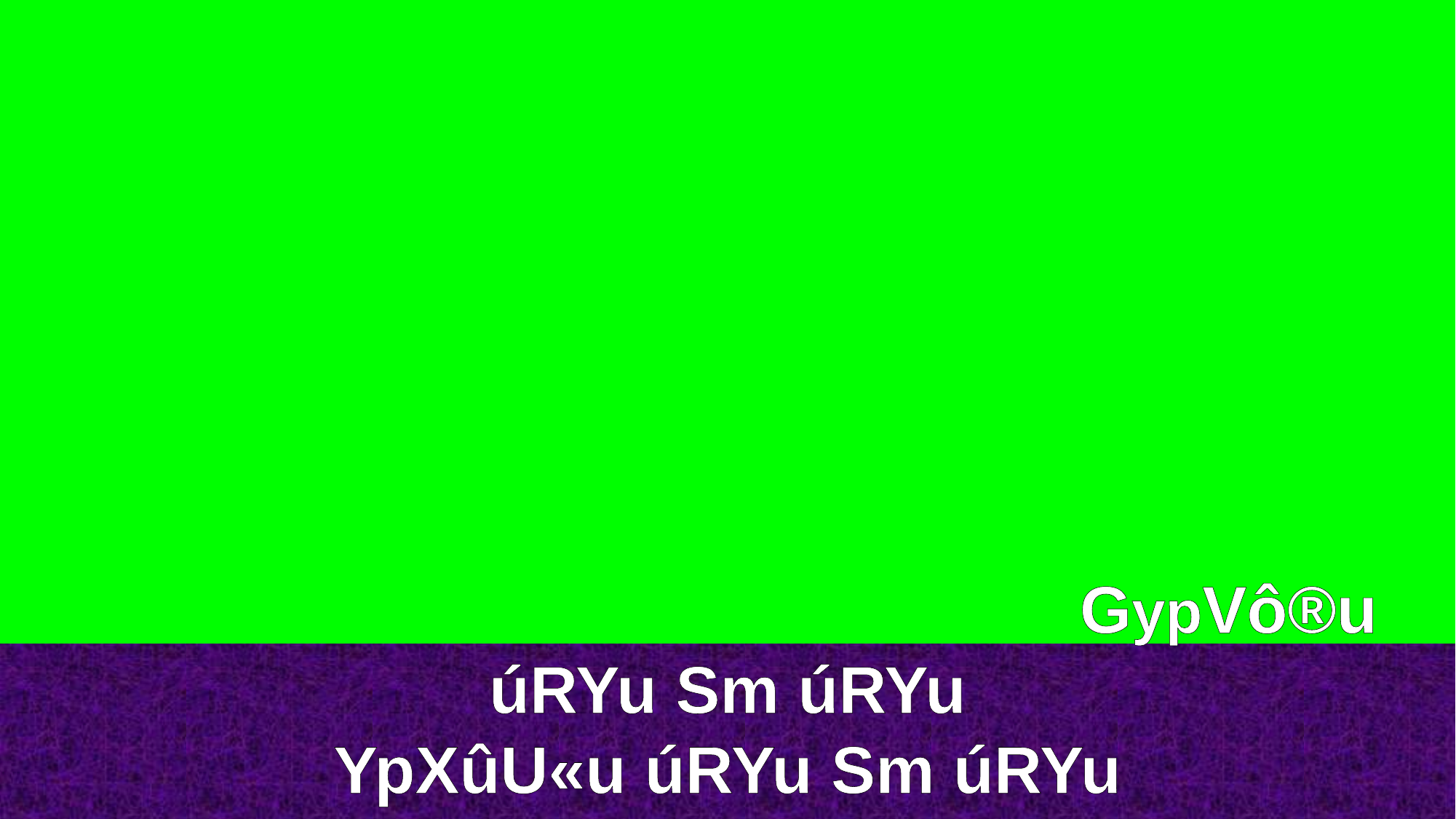

GypVô®u úRYu Sm úRYu
YpXûU«u úRYu Sm úRYu